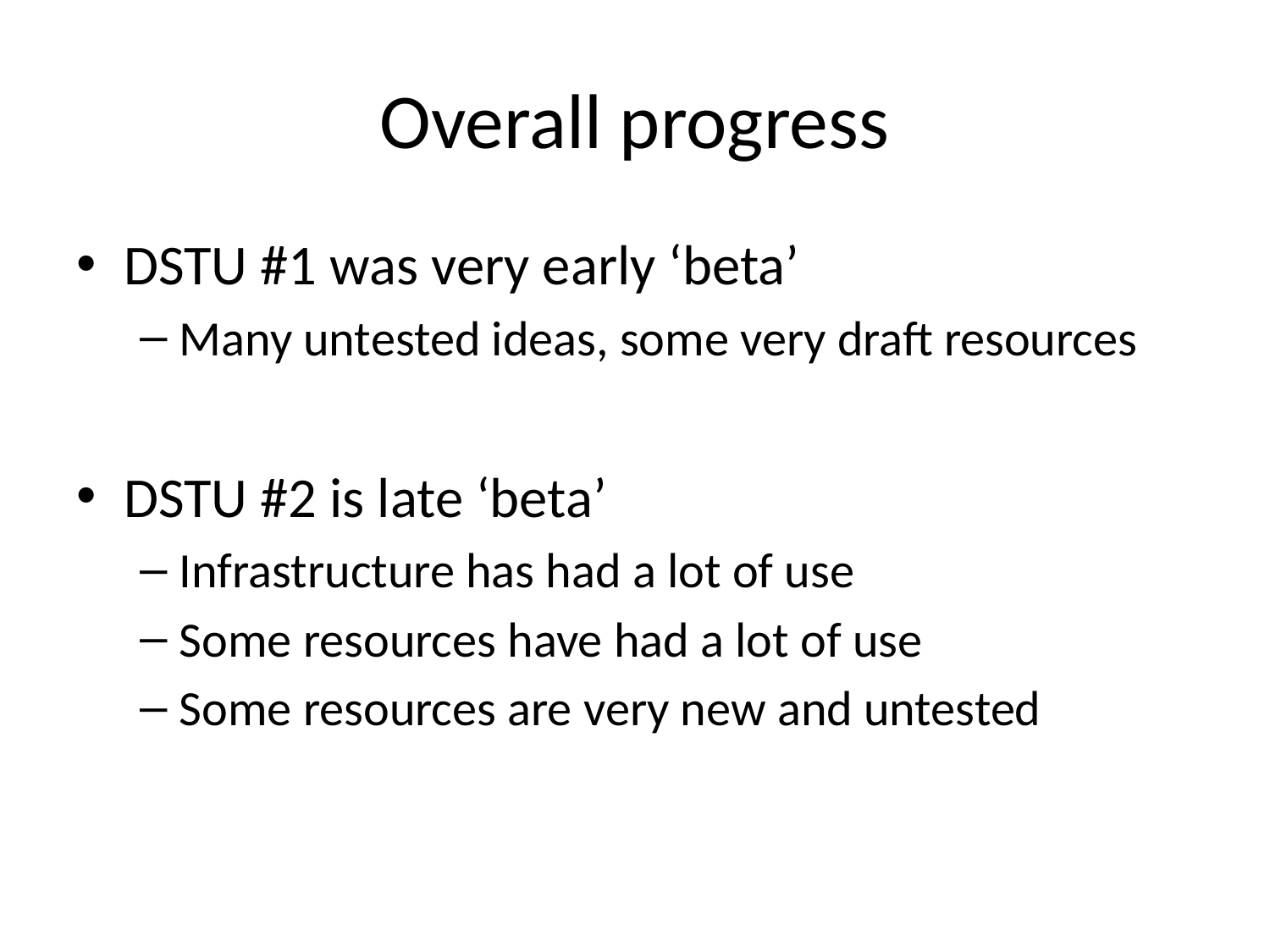

# Overall progress
DSTU #1 was very early ‘beta’
Many untested ideas, some very draft resources

DSTU #2 is late ‘beta’
Infrastructure has had a lot of use
Some resources have had a lot of use
Some resources are very new and untested